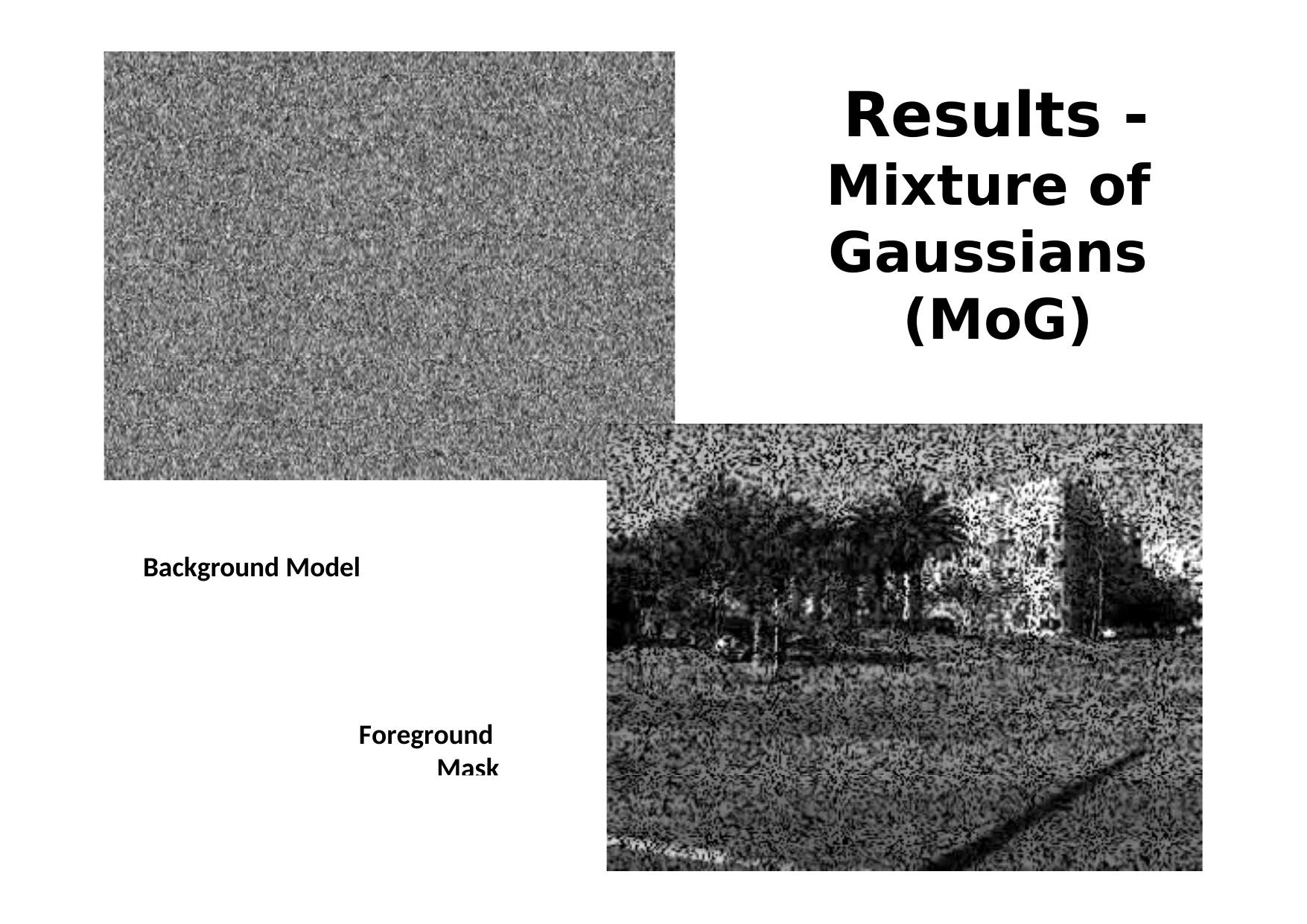

# Results -
Mixture of  Gaussians  (MoG)

Background Model
Foreground
Mask